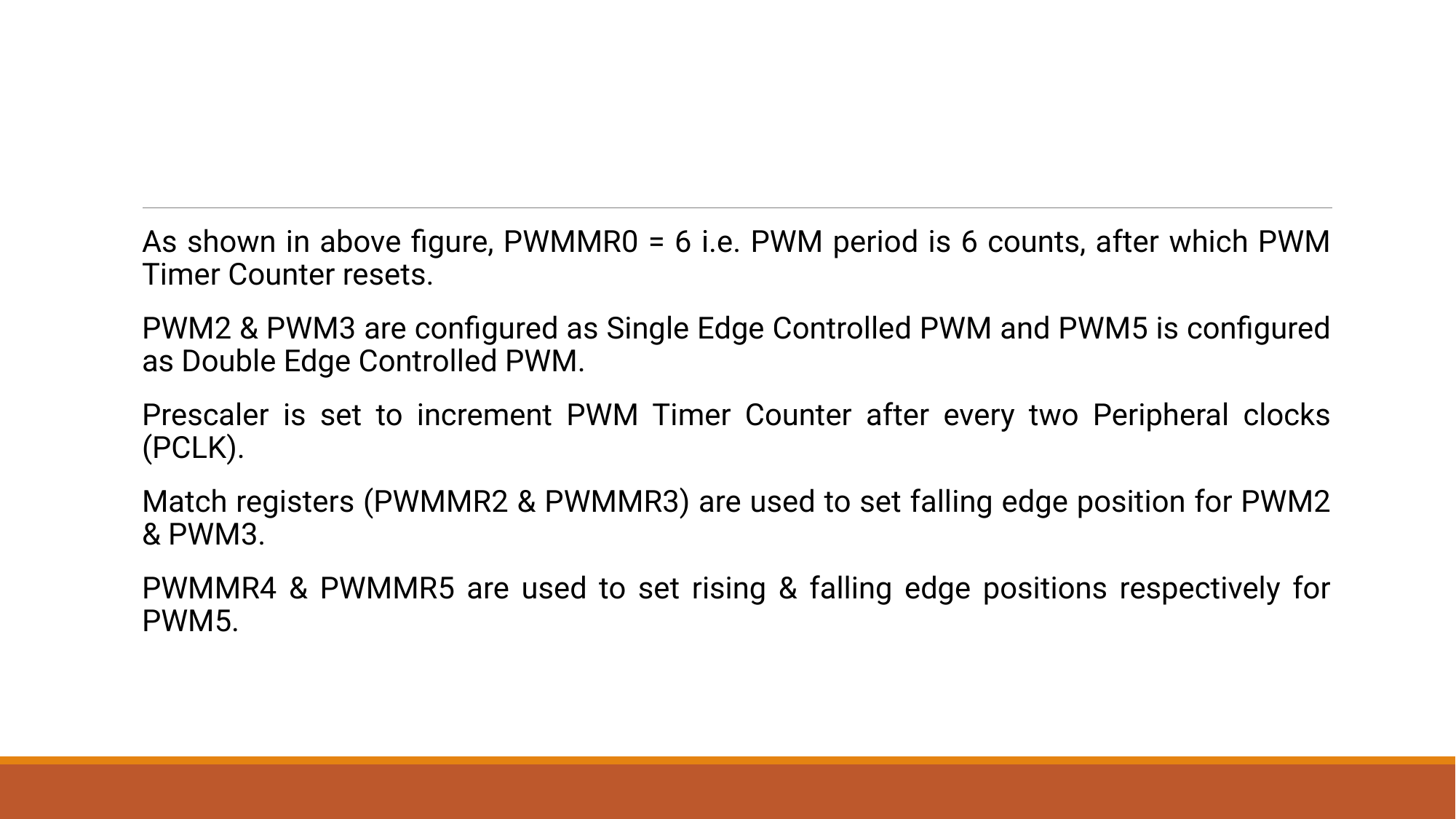

#
As shown in above figure, PWMMR0 = 6 i.e. PWM period is 6 counts, after which PWM Timer Counter resets.
PWM2 & PWM3 are configured as Single Edge Controlled PWM and PWM5 is configured as Double Edge Controlled PWM.
Prescaler is set to increment PWM Timer Counter after every two Peripheral clocks (PCLK).
Match registers (PWMMR2 & PWMMR3) are used to set falling edge position for PWM2 & PWM3.
PWMMR4 & PWMMR5 are used to set rising & falling edge positions respectively for PWM5.